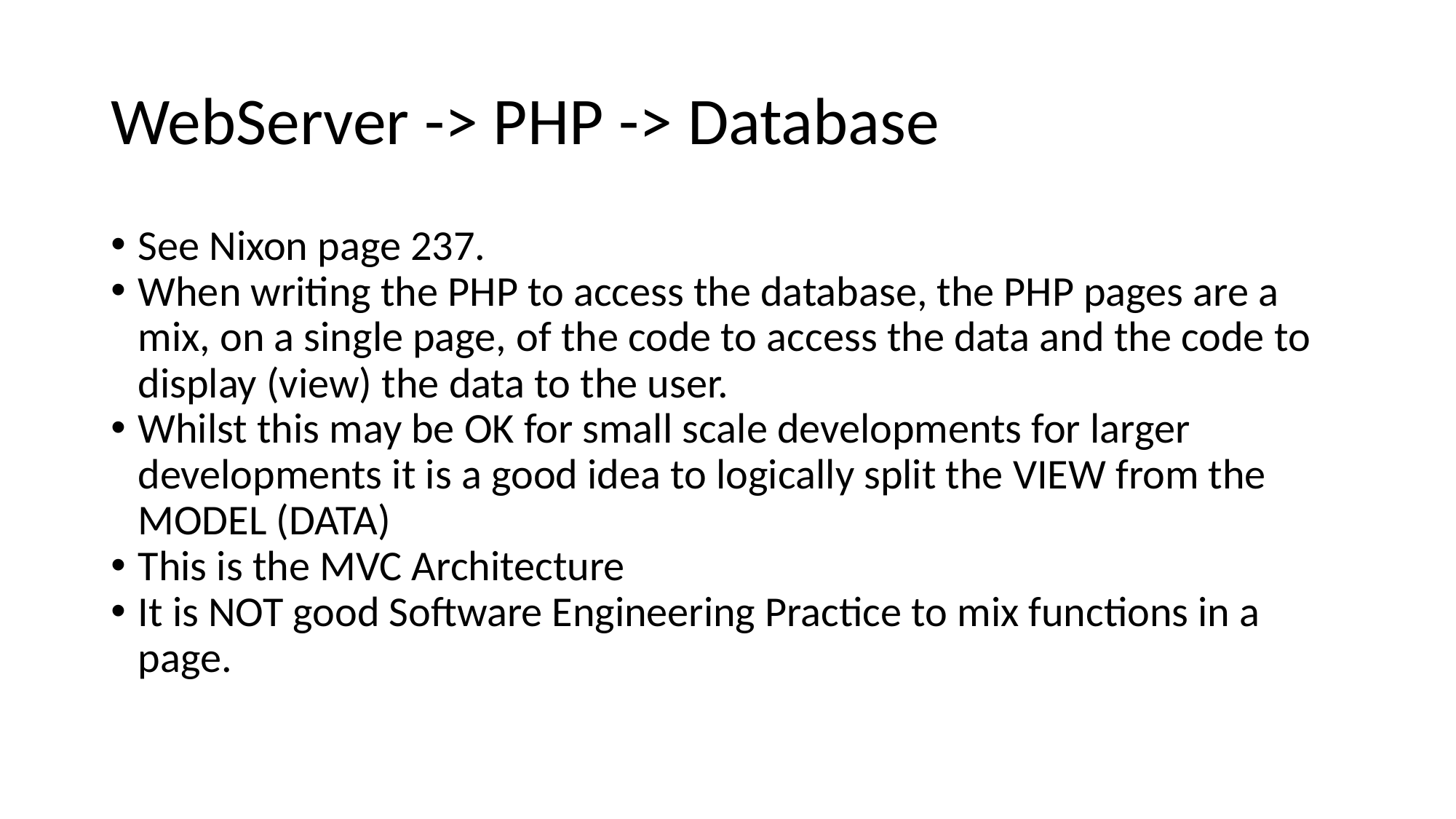

WebServer -> PHP -> Database
See Nixon page 237.
When writing the PHP to access the database, the PHP pages are a mix, on a single page, of the code to access the data and the code to display (view) the data to the user.
Whilst this may be OK for small scale developments for larger developments it is a good idea to logically split the VIEW from the MODEL (DATA)
This is the MVC Architecture
It is NOT good Software Engineering Practice to mix functions in a page.